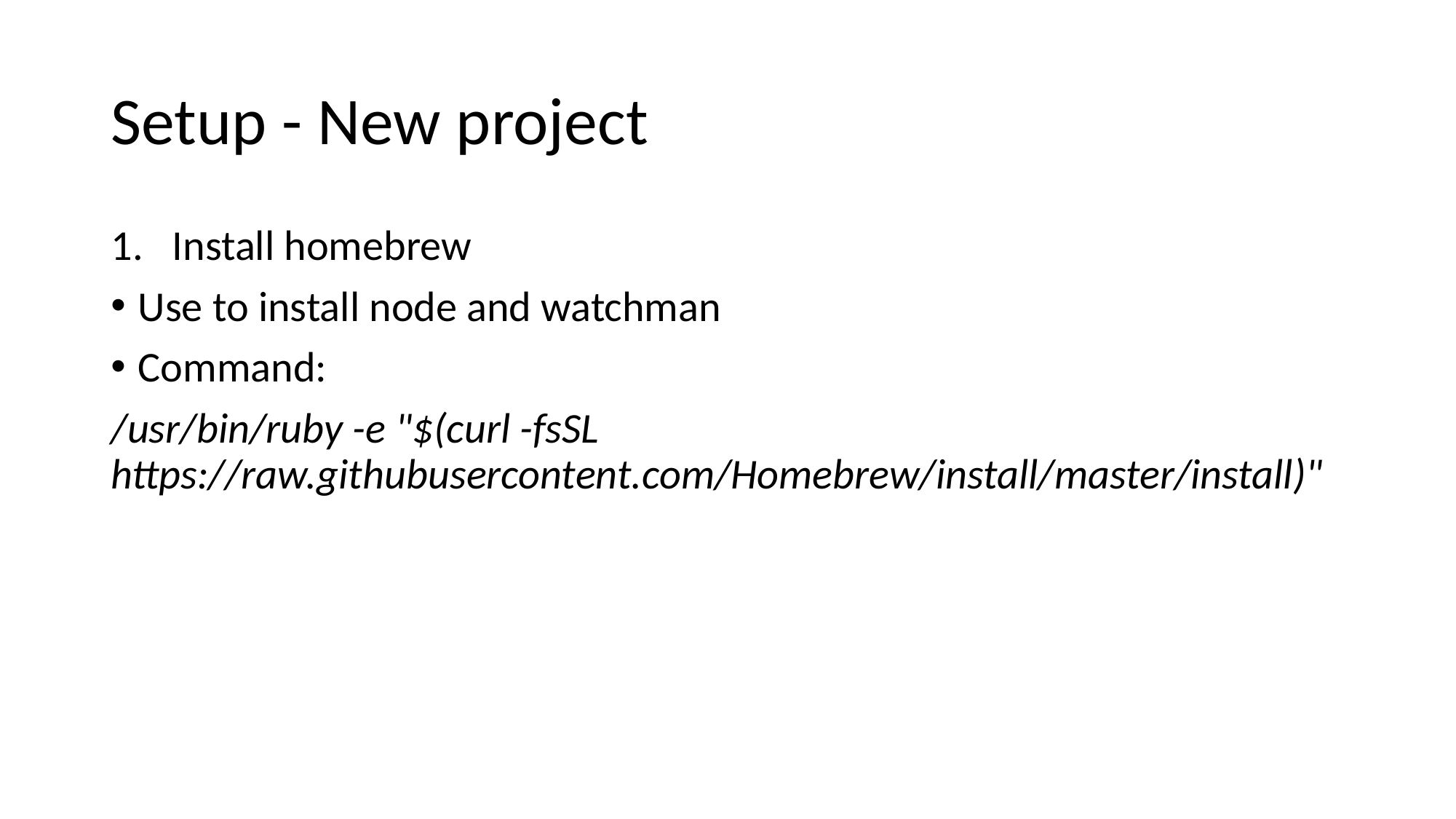

# Setup - New project
Install homebrew
Use to install node and watchman
Command:
/usr/bin/ruby -e "$(curl -fsSL https://raw.githubusercontent.com/Homebrew/install/master/install)"